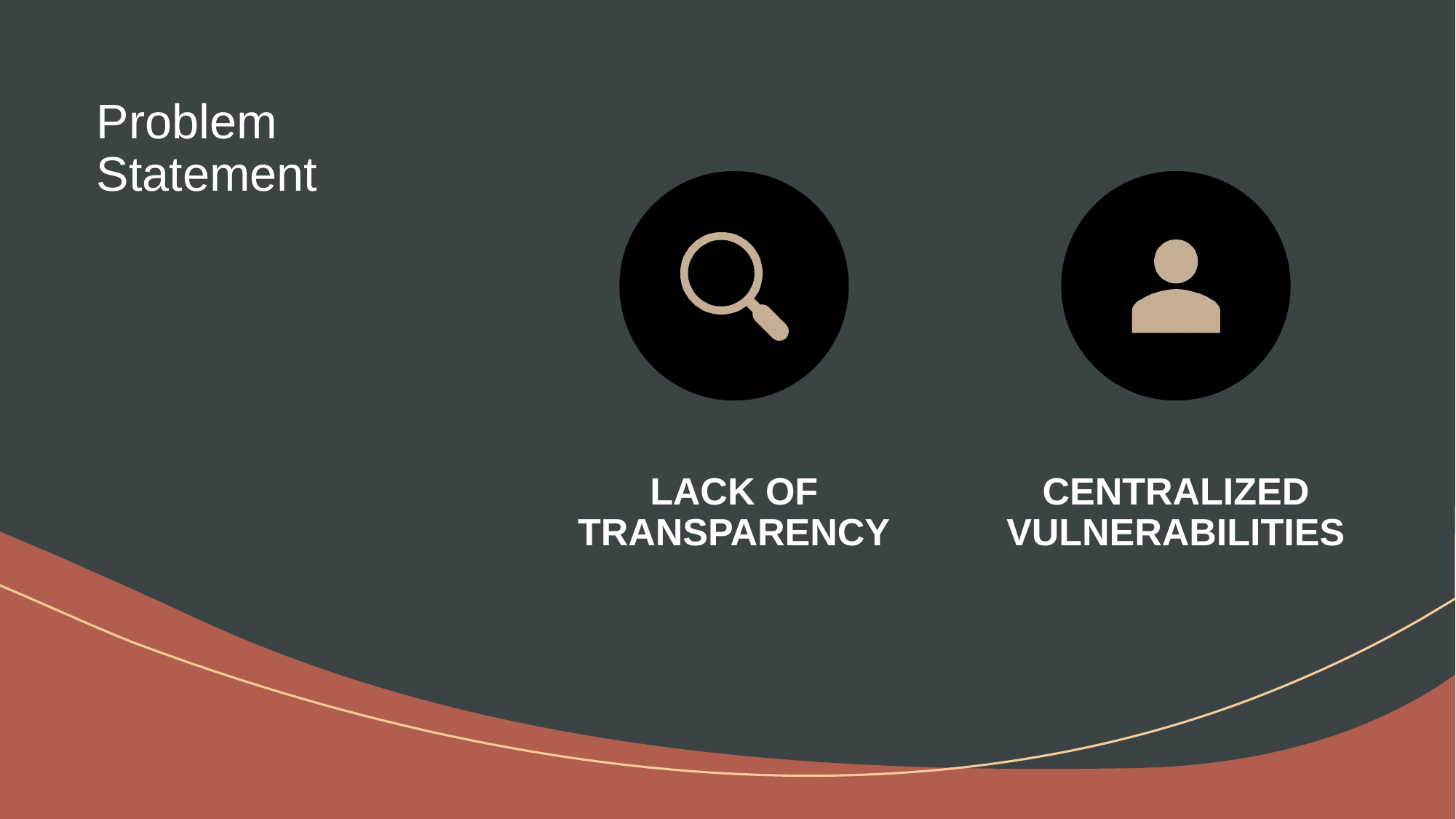

# Problem Statement

Lack of Transparency
Centralized Vulnerabilities